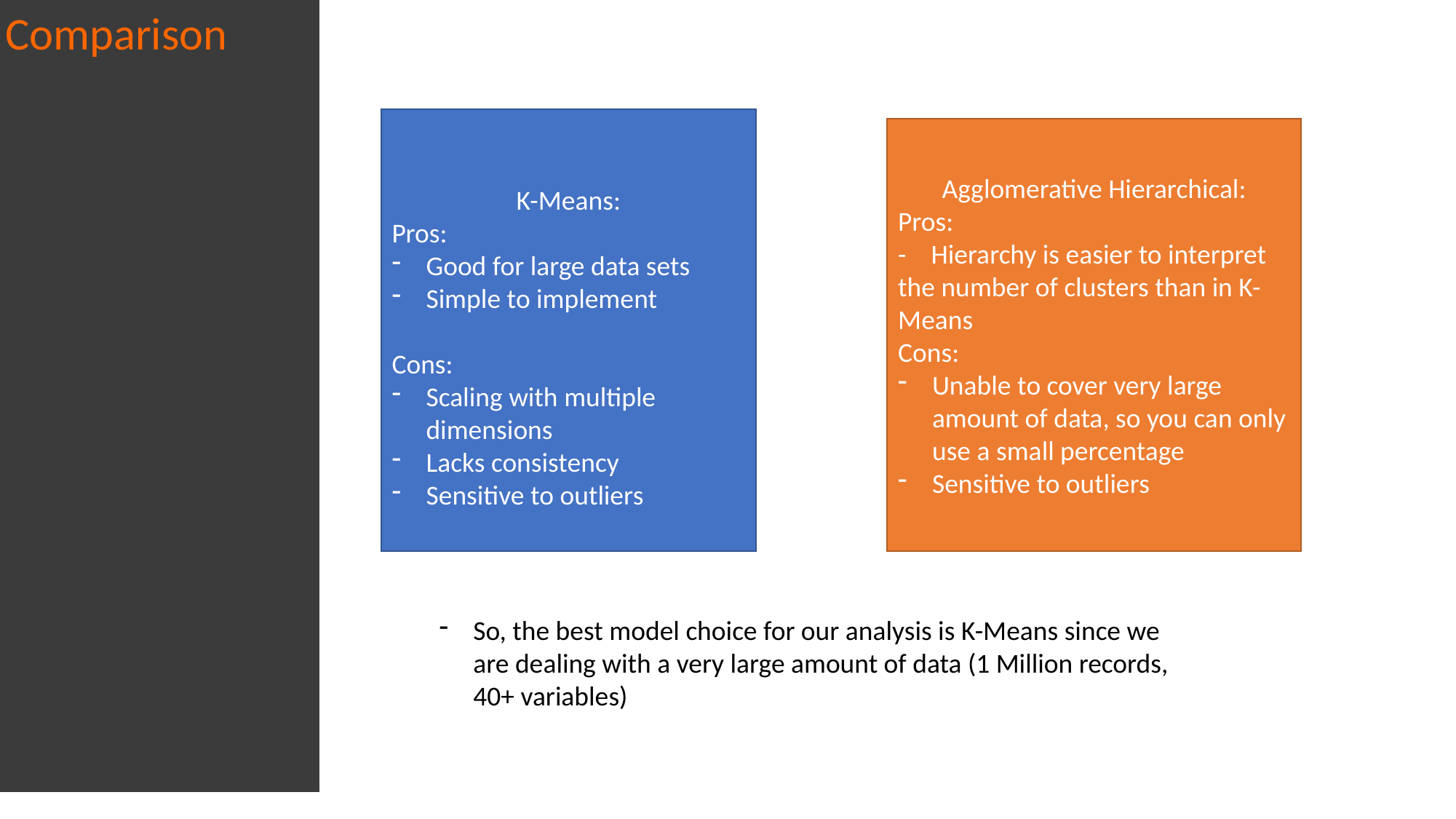

K-Means:
Pros:
Good for large data sets
Simple to implement

Cons:
Scaling with multiple dimensions
Lacks consistency
Sensitive to outliers

Agglomerative Hierarchical:
Pros:
-    Hierarchy is easier to interpret the number of clusters than in K-Means
Cons:
Unable to cover very large amount of data, so you can only use a small percentage
Sensitive to outliers

Comparison
So, the best model choice for our analysis is K-Means since we are dealing with a very large amount of data (1 Million records, 40+ variables)